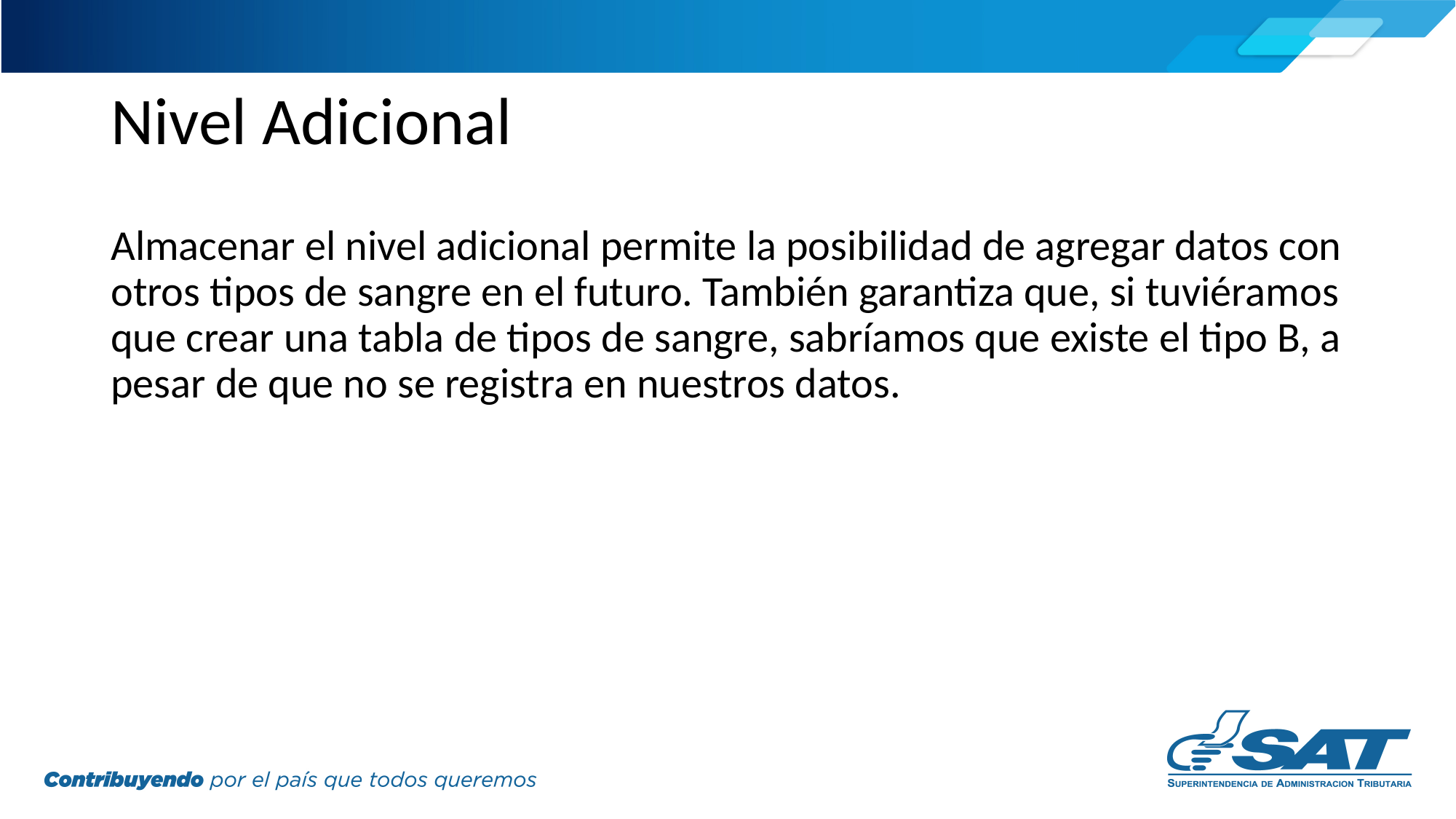

# Nivel Adicional
Almacenar el nivel adicional permite la posibilidad de agregar datos con otros tipos de sangre en el futuro. También garantiza que, si tuviéramos que crear una tabla de tipos de sangre, sabríamos que existe el tipo B, a pesar de que no se registra en nuestros datos.